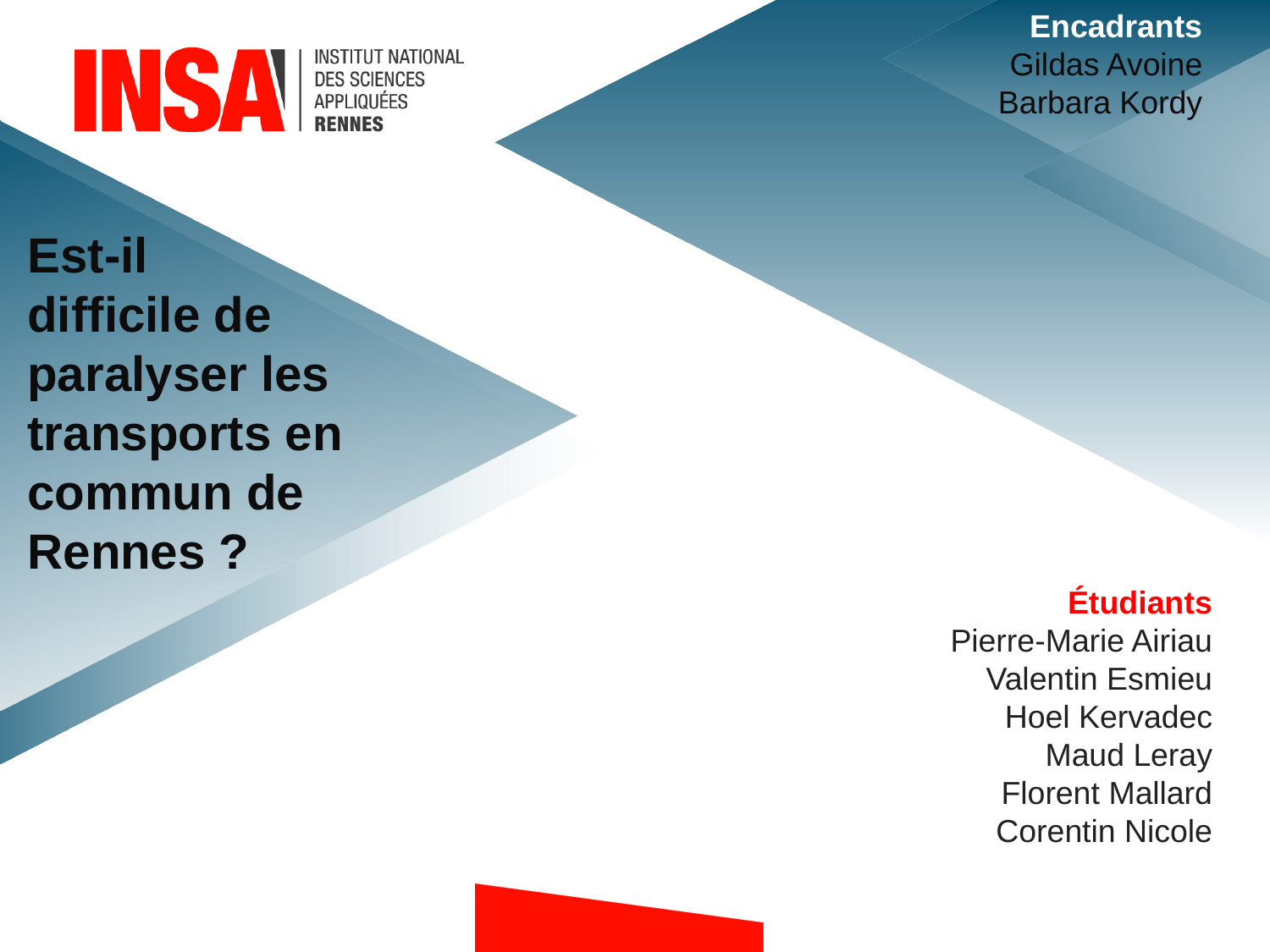

Encadrants
Gildas Avoine
Barbara Kordy

Est-il
difficile de
paralyser les
transports en
commun de
Rennes ?
Étudiants
Pierre-Marie Airiau
Valentin Esmieu
Hoel Kervadec
Maud Leray
Florent Mallard
Corentin Nicole